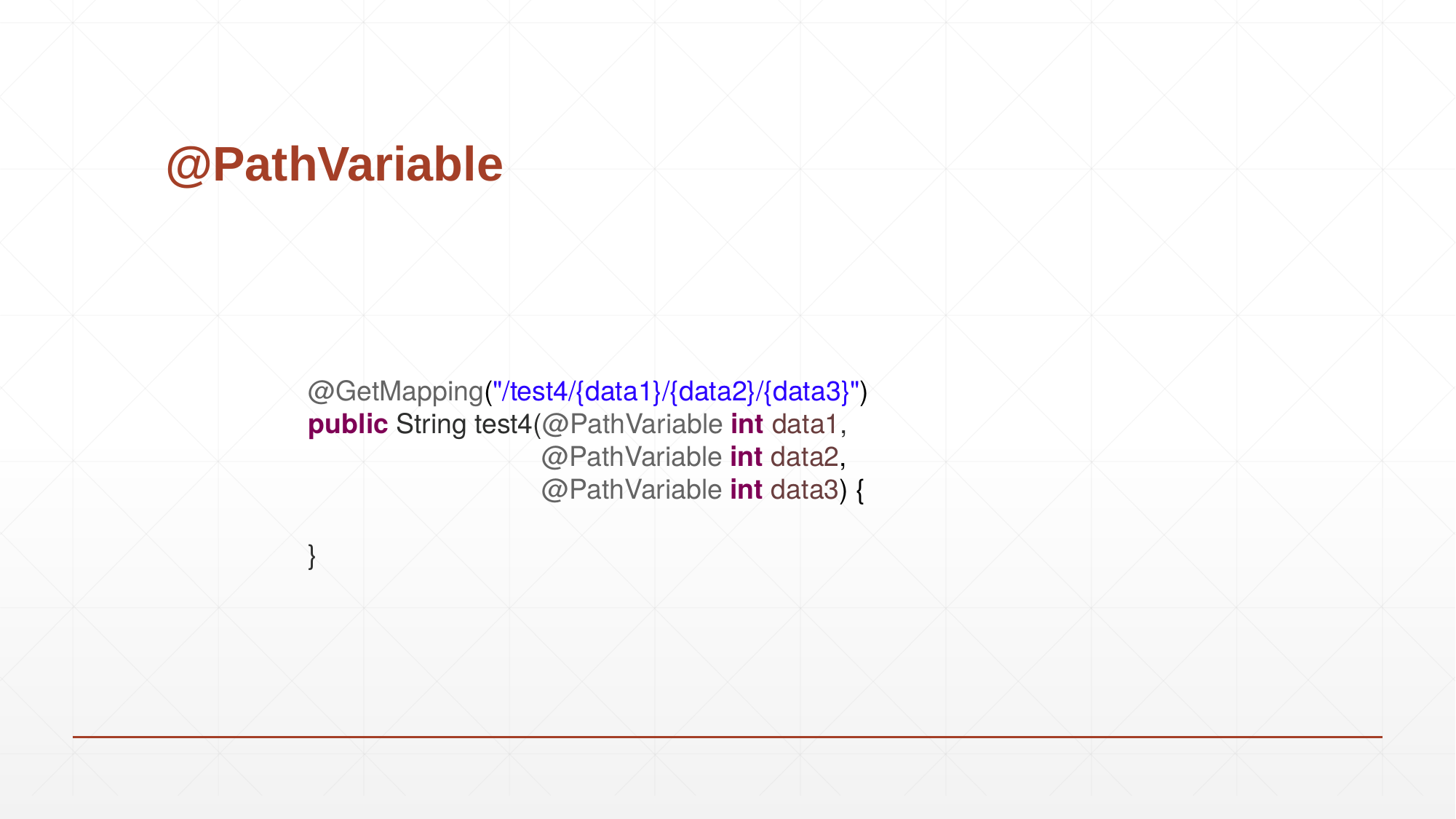

# @PathVariable

@GetMapping("/test4/{data1}/{data2}/{data3}")
public String test4(@PathVariable int data1,
		  @PathVariable int data2,
		  @PathVariable int data3) {
}